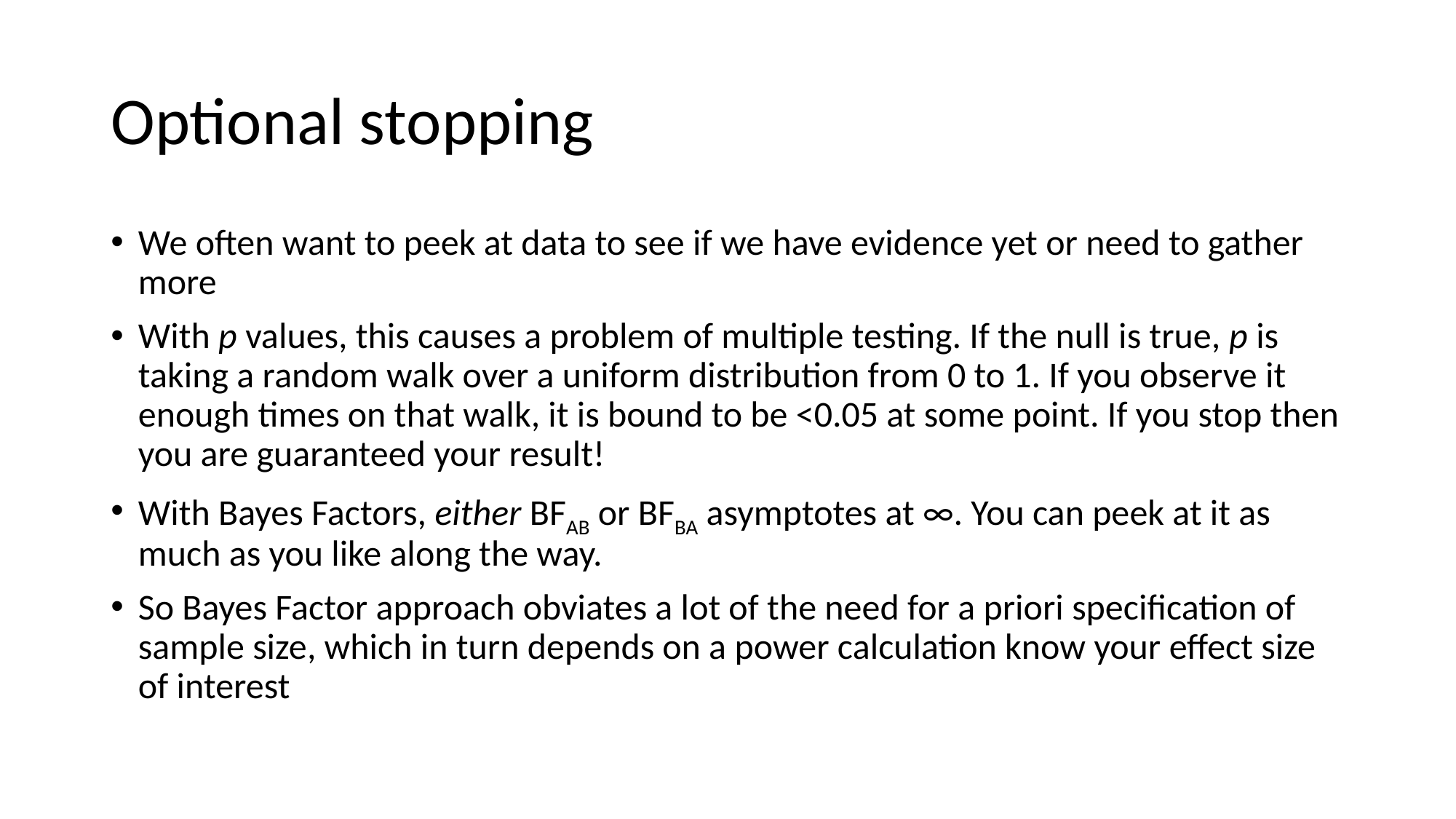

# Optional stopping
We often want to peek at data to see if we have evidence yet or need to gather more
With p values, this causes a problem of multiple testing. If the null is true, p is taking a random walk over a uniform distribution from 0 to 1. If you observe it enough times on that walk, it is bound to be <0.05 at some point. If you stop then you are guaranteed your result!
With Bayes Factors, either BFAB or BFBA asymptotes at ∞. You can peek at it as much as you like along the way.
So Bayes Factor approach obviates a lot of the need for a priori specification of sample size, which in turn depends on a power calculation know your effect size of interest